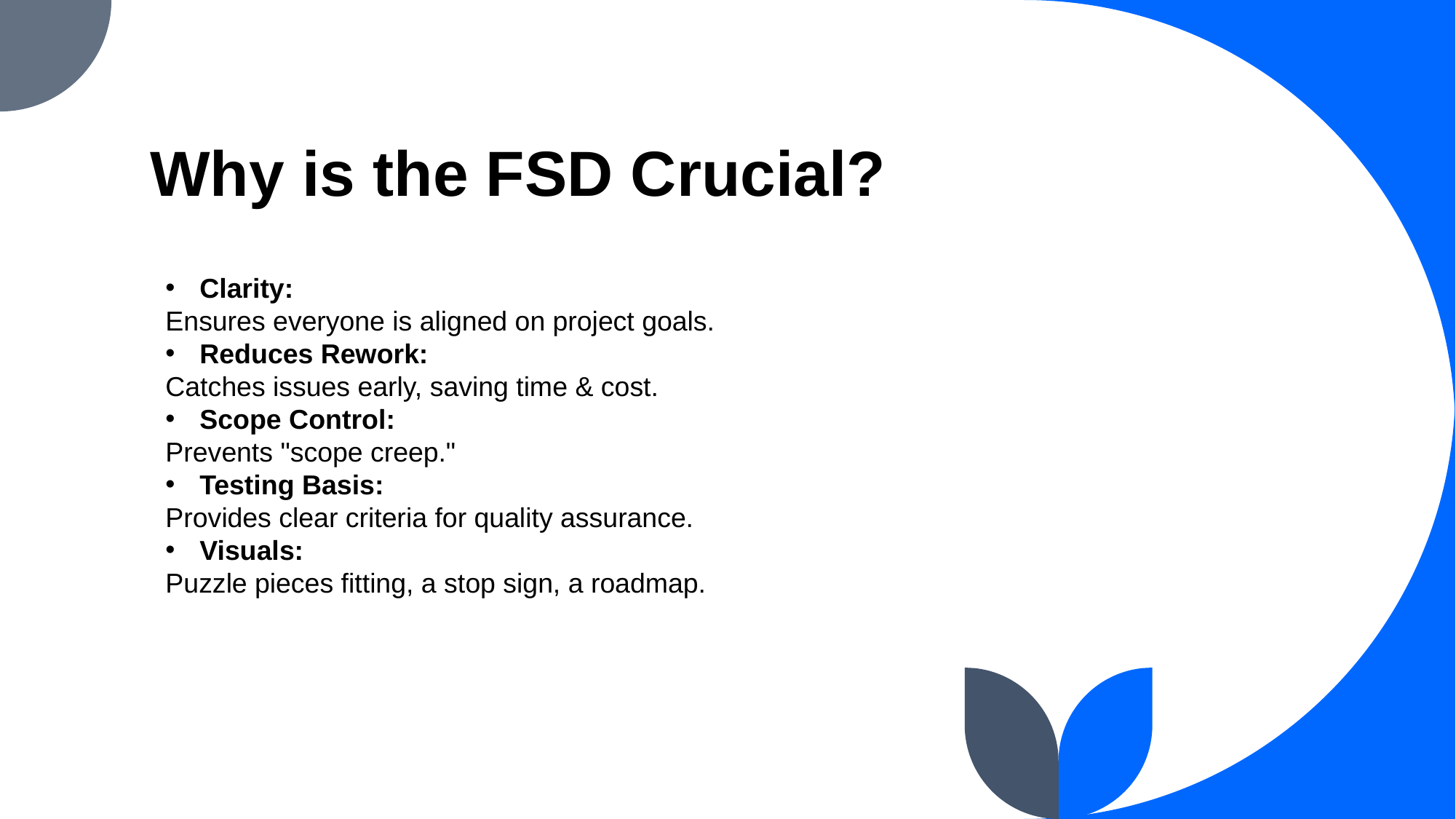

# Why is the FSD Crucial?
Clarity:
Ensures everyone is aligned on project goals.
Reduces Rework:
Catches issues early, saving time & cost.
Scope Control:
Prevents "scope creep."
Testing Basis:
Provides clear criteria for quality assurance.
Visuals:
Puzzle pieces fitting, a stop sign, a roadmap.